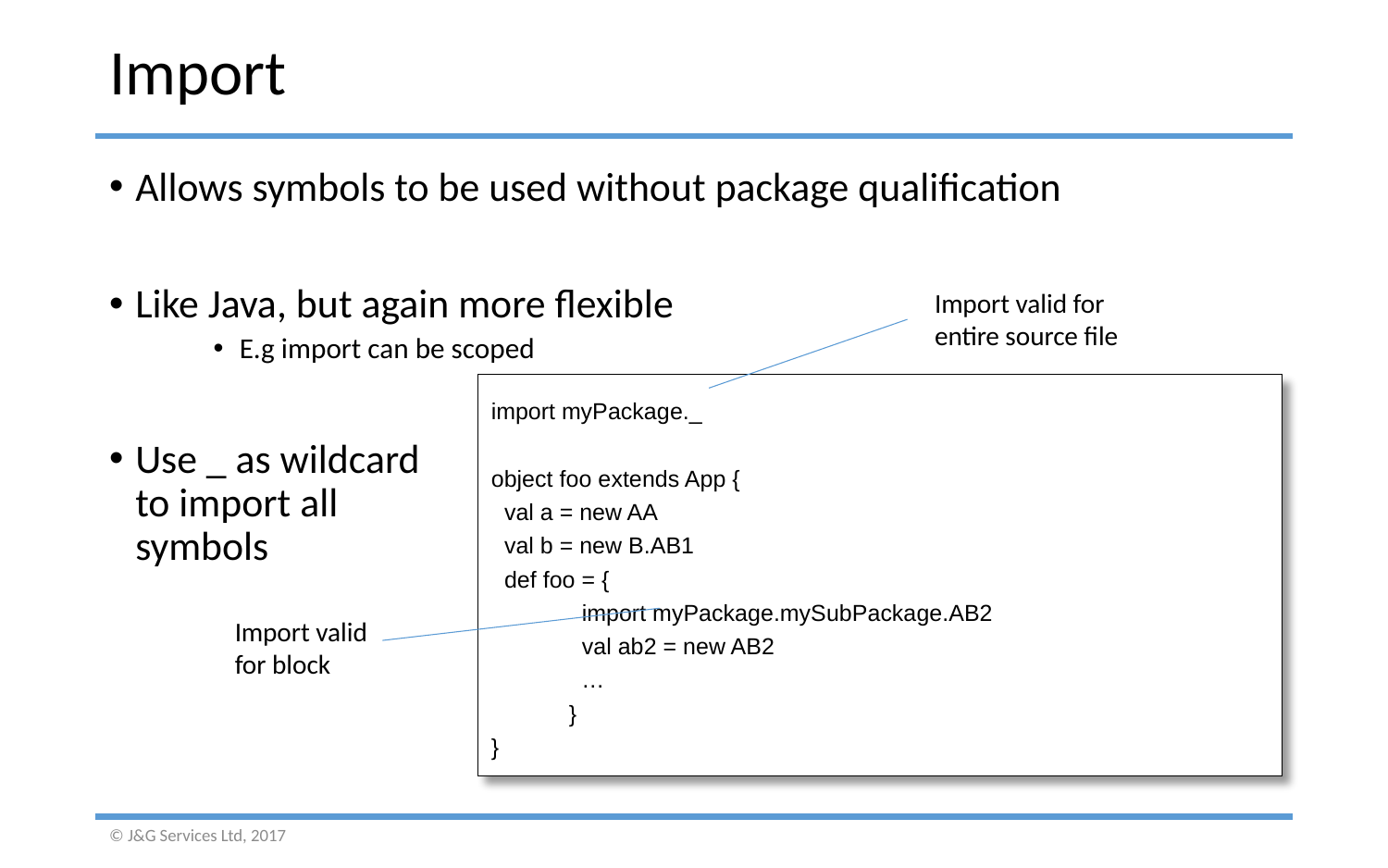

# Import
Allows symbols to be used without package qualification

Like Java, but again more flexible
E.g import can be scoped

Use _ as wildcard
to import all
symbols
Import valid for
entire source file
import myPackage._

object foo extends App {
  val a = new AA
  val b = new B.AB1
  def foo = {
              import myPackage.mySubPackage.AB2
              val ab2 = new AB2
              …
            }
}
Import valid
for block